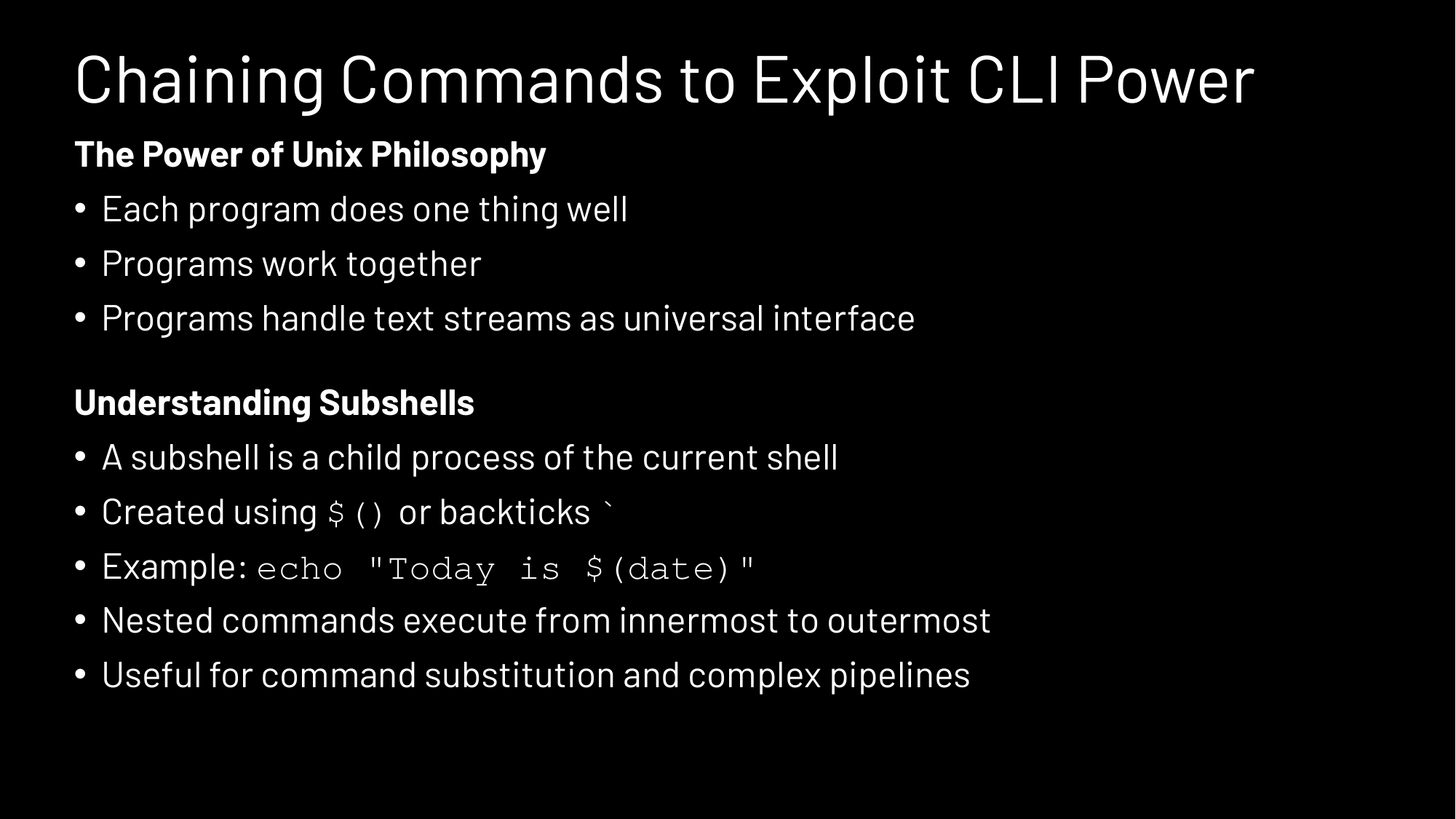

# Chaining Commands to Exploit CLI Power
The Power of Unix Philosophy
Each program does one thing well
Programs work together
Programs handle text streams as universal interface
Understanding Subshells
A subshell is a child process of the current shell
Created using $() or backticks `
Example: echo "Today is $(date)"
Nested commands execute from innermost to outermost
Useful for command substitution and complex pipelines